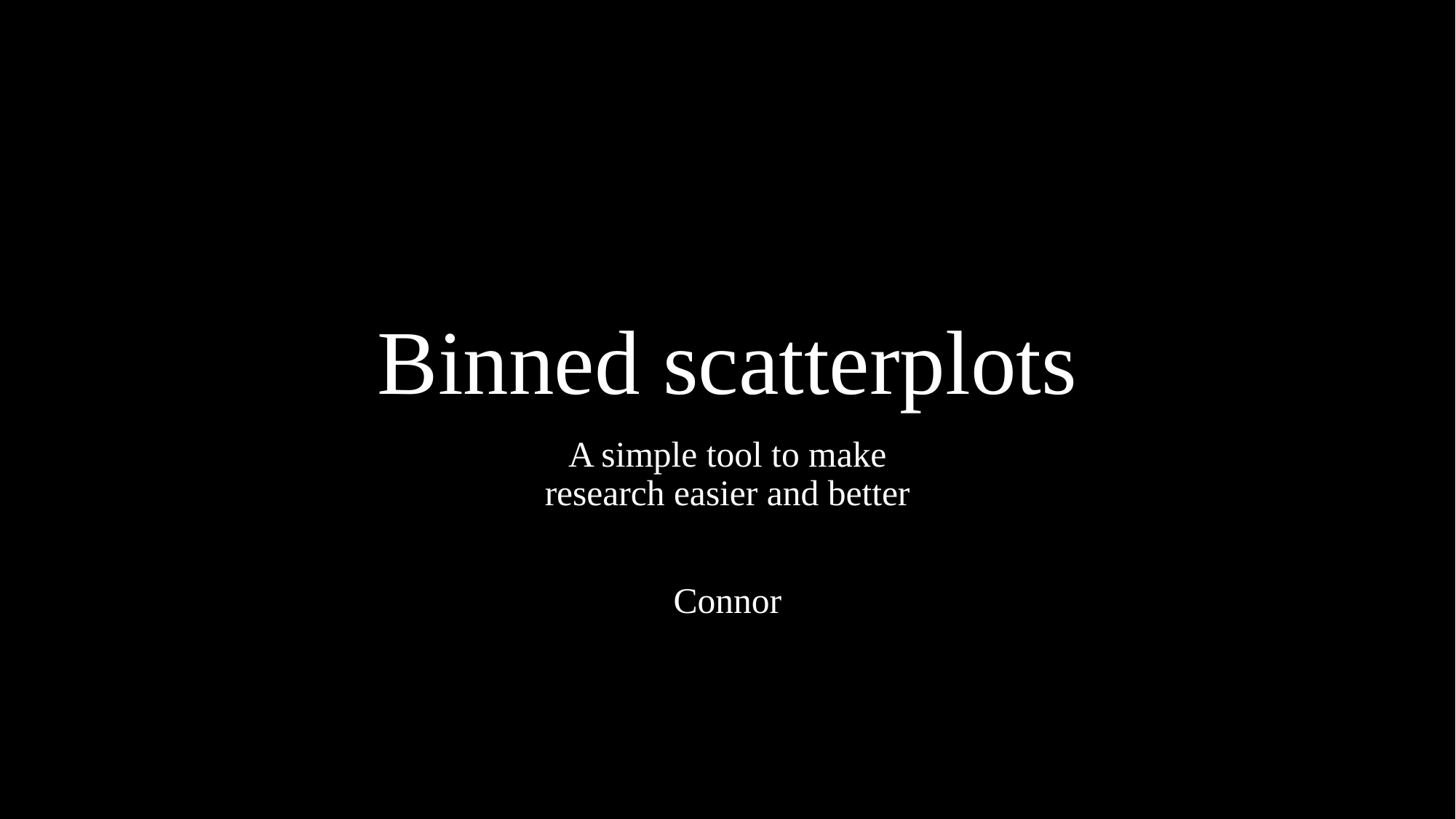

# Binned scatterplots
A simple tool to make
research easier and better

Connor